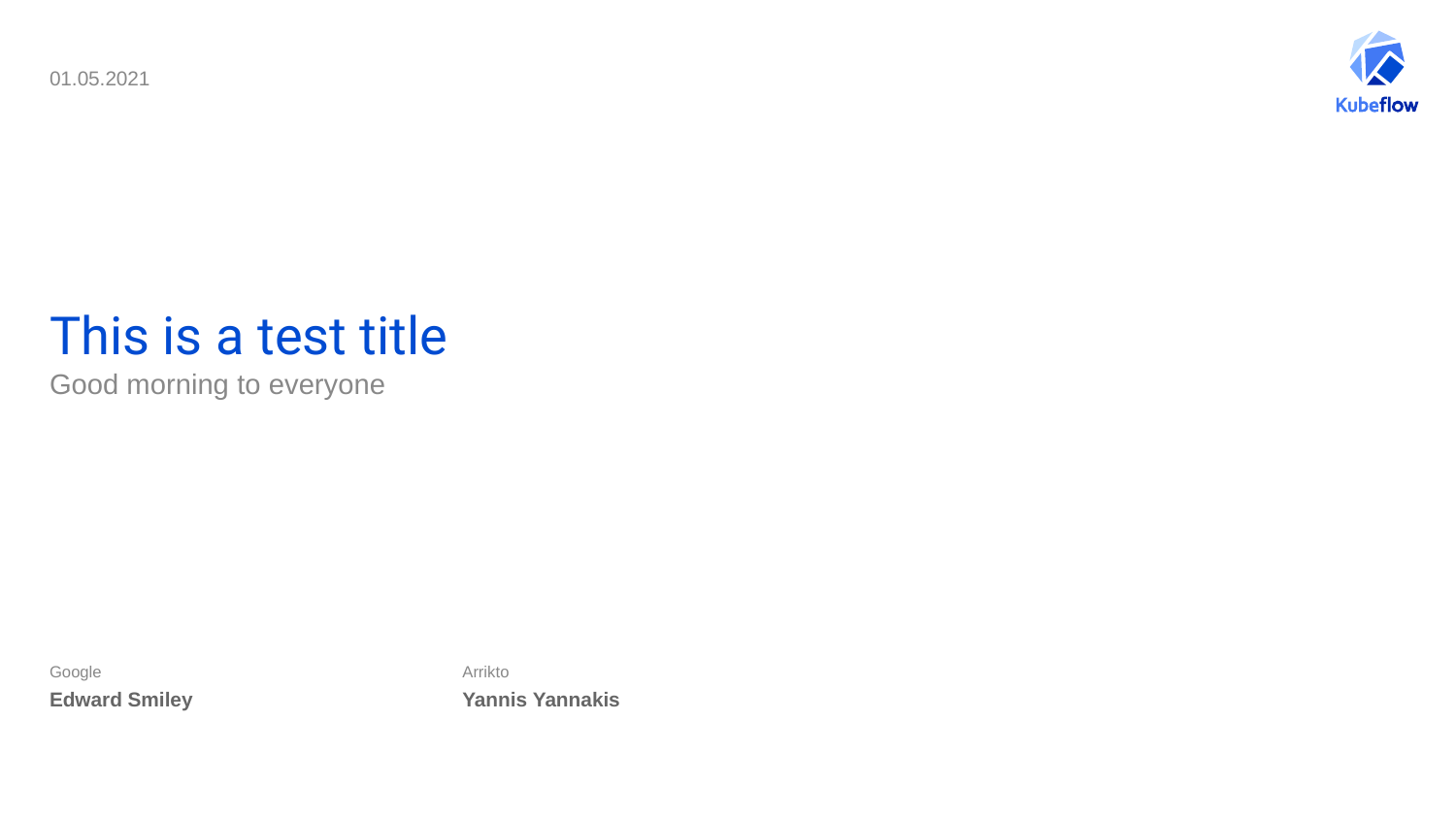

01.05.2021
# This is a test title
Good morning to everyone
Google
Arrikto

Edward Smiley
Yannis Yannakis